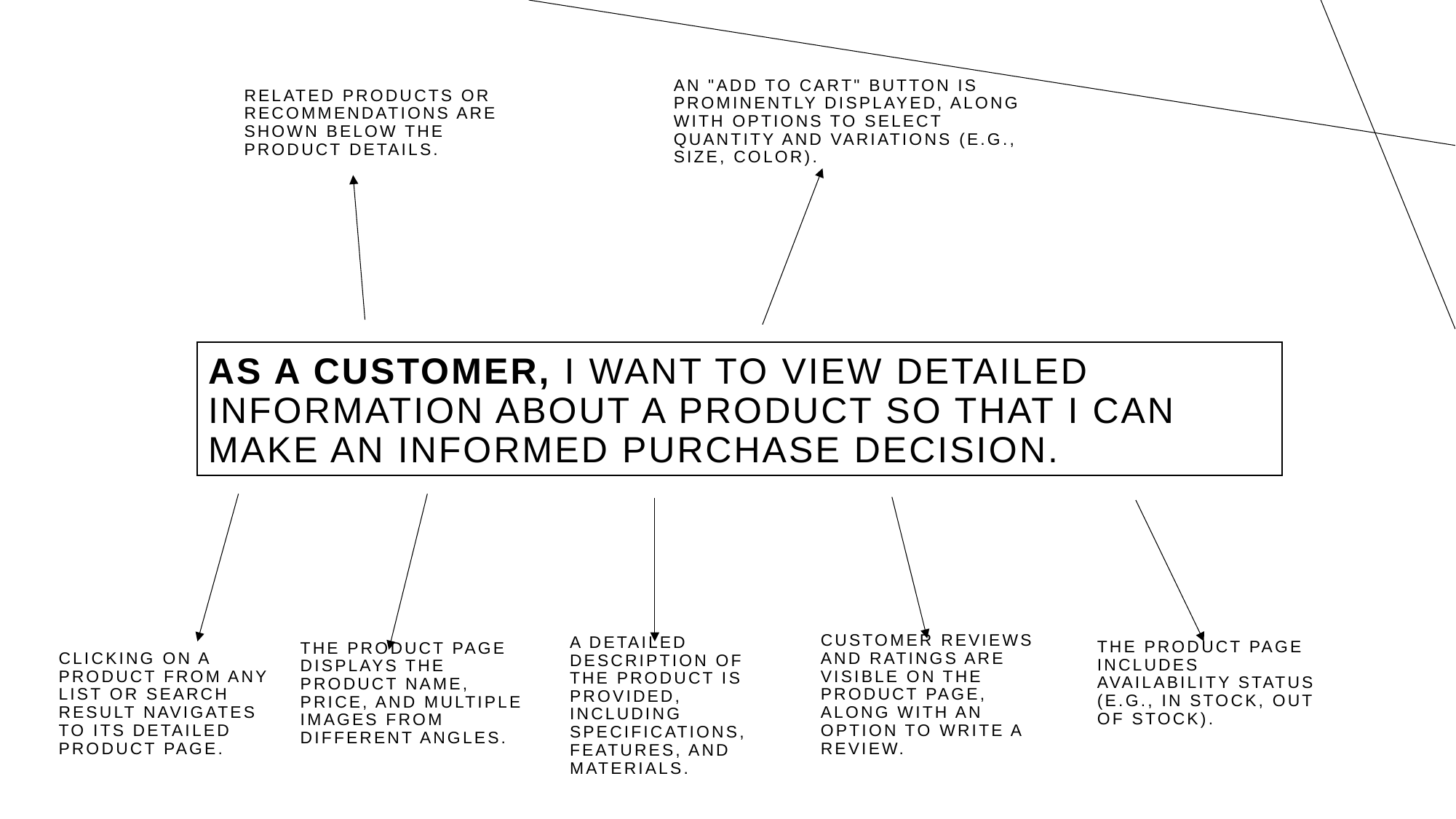

Related products or recommendations are shown below the product details.
An "Add to Cart" button is prominently displayed, along with options to select quantity and variations (e.g., size, color).
# As a customer, I want to view detailed information about a product so that I can make an informed purchase decision.
A detailed description of the product is provided, including specifications, features, and materials.
Customer reviews and ratings are visible on the product page, along with an option to write a review.
Clicking on a product from any list or search result navigates to its detailed product page.
The product page displays the product name, price, and multiple images from different angles.
The product page includes availability status (e.g., in stock, out of stock).